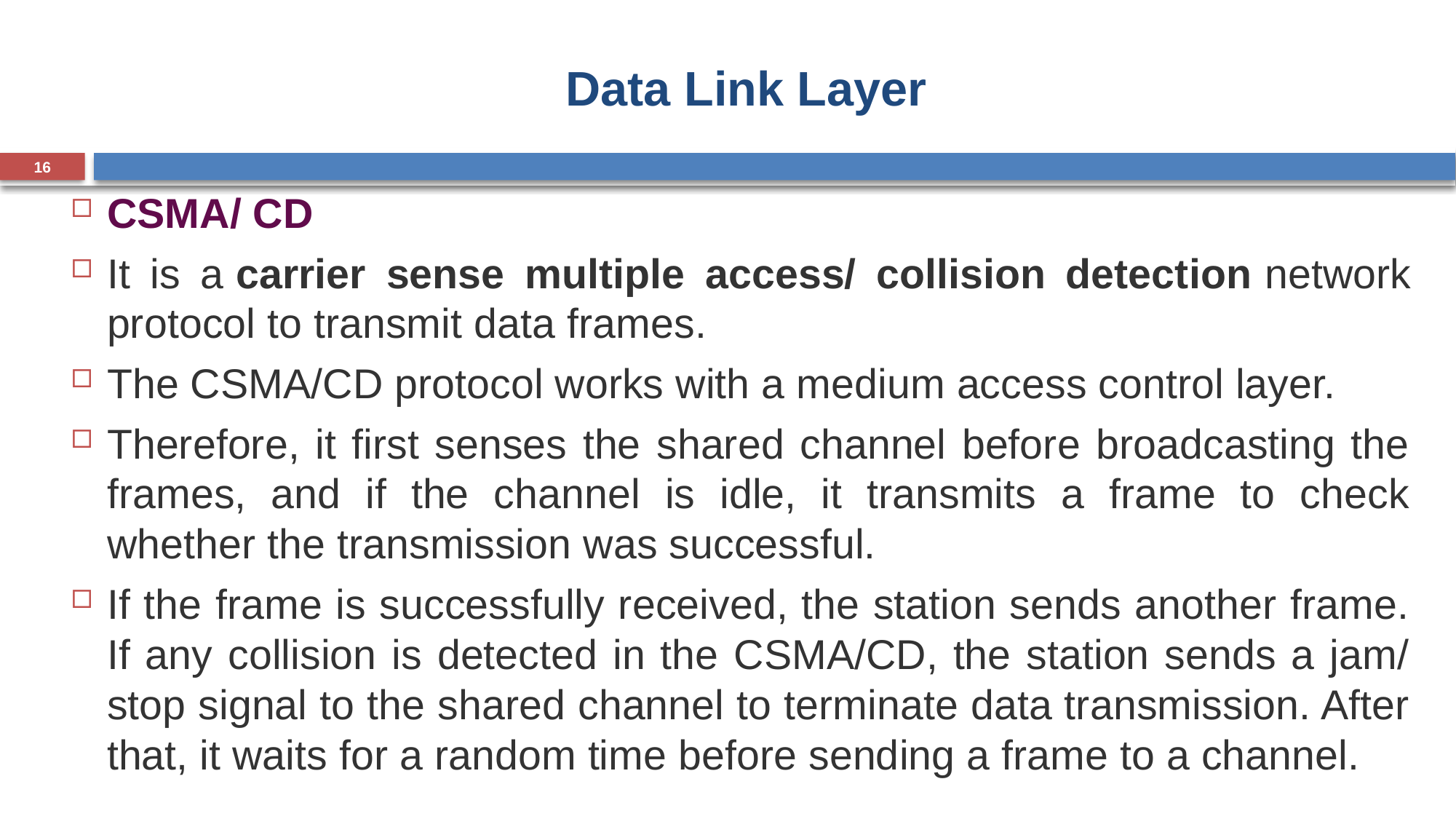

# Data Link Layer
16
CSMA/ CD
It is a carrier sense multiple access/ collision detection network protocol to transmit data frames.
The CSMA/CD protocol works with a medium access control layer.
Therefore, it first senses the shared channel before broadcasting the frames, and if the channel is idle, it transmits a frame to check whether the transmission was successful.
If the frame is successfully received, the station sends another frame. If any collision is detected in the CSMA/CD, the station sends a jam/ stop signal to the shared channel to terminate data transmission. After that, it waits for a random time before sending a frame to a channel.